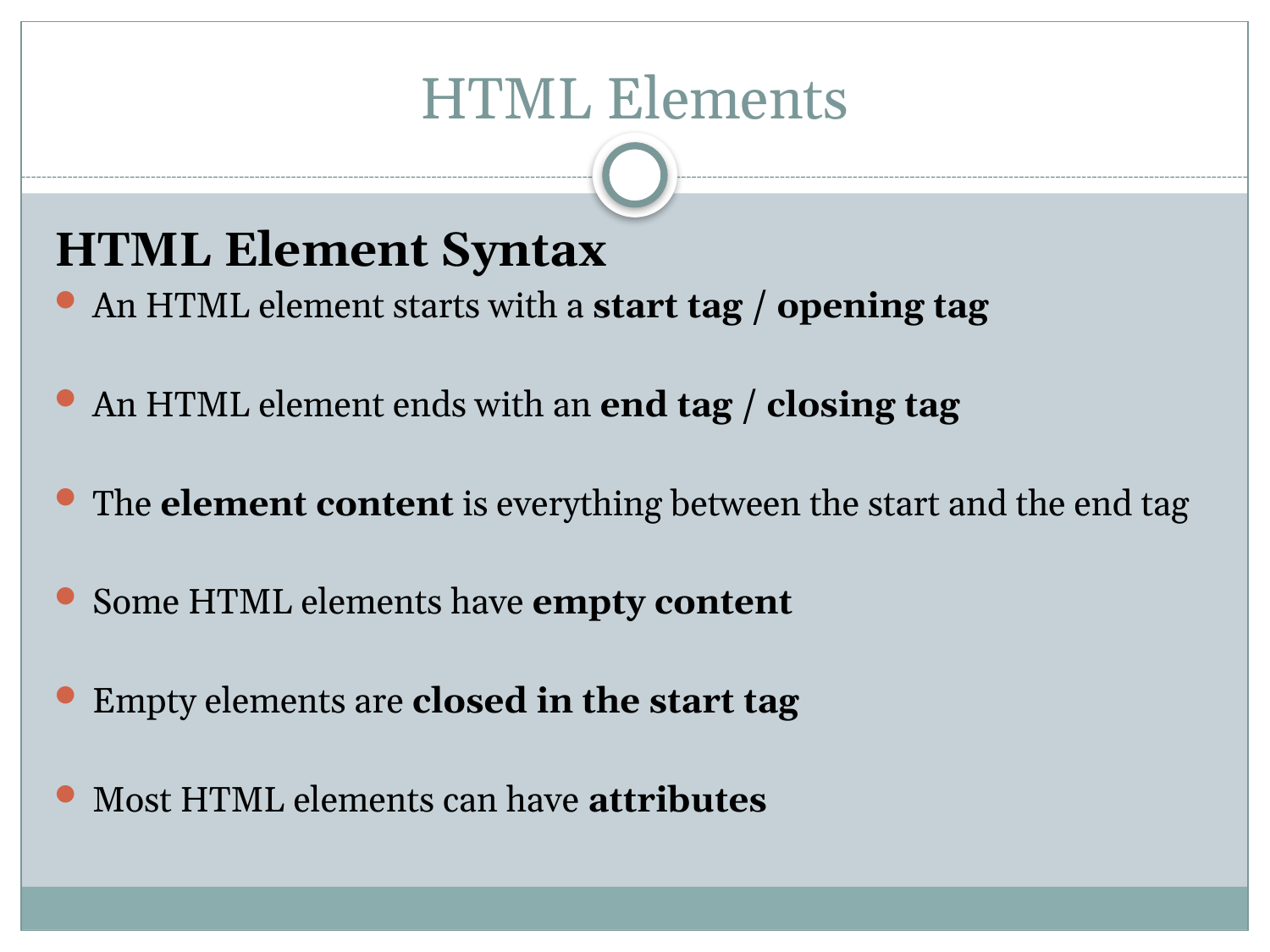

# HTML Elements
HTML Element Syntax
An HTML element starts with a start tag / opening tag

An HTML element ends with an end tag / closing tag

The element content is everything between the start and the end tag

Some HTML elements have empty content

Empty elements are closed in the start tag

Most HTML elements can have attributes